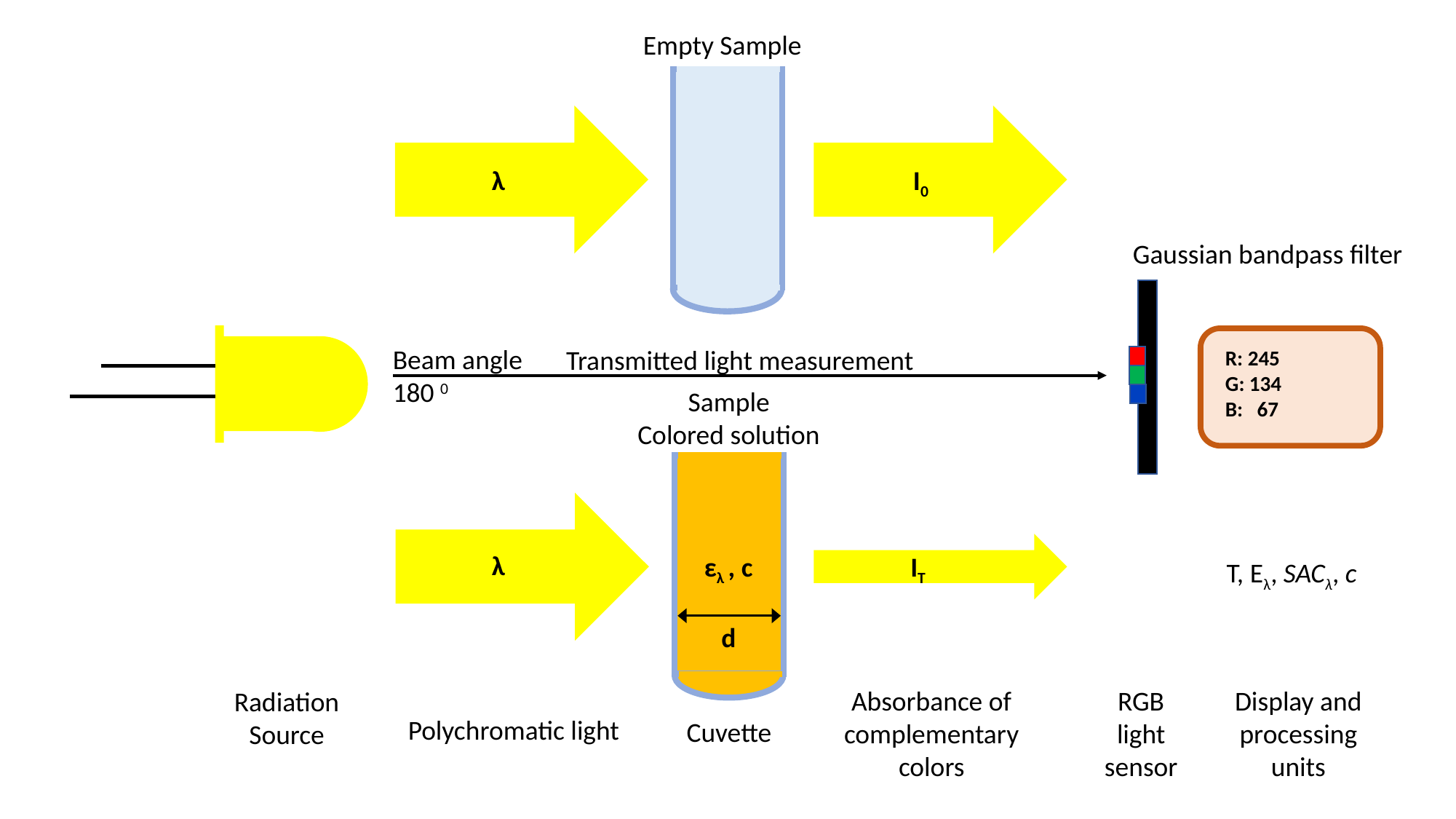

Empty Sample

λ
I0
Gaussian bandpass filter

R: 245
G: 134
B:   67
Beam angle
180 0
Transmitted light measurement
Sample
Colored solution

T, Eλ, SACλ, c

ελ , c
d

λ
IT
Absorbance of
complementary
colors
RGB
light
sensor
Display and processing
units
Radiation
Source
Polychromatic light
Cuvette